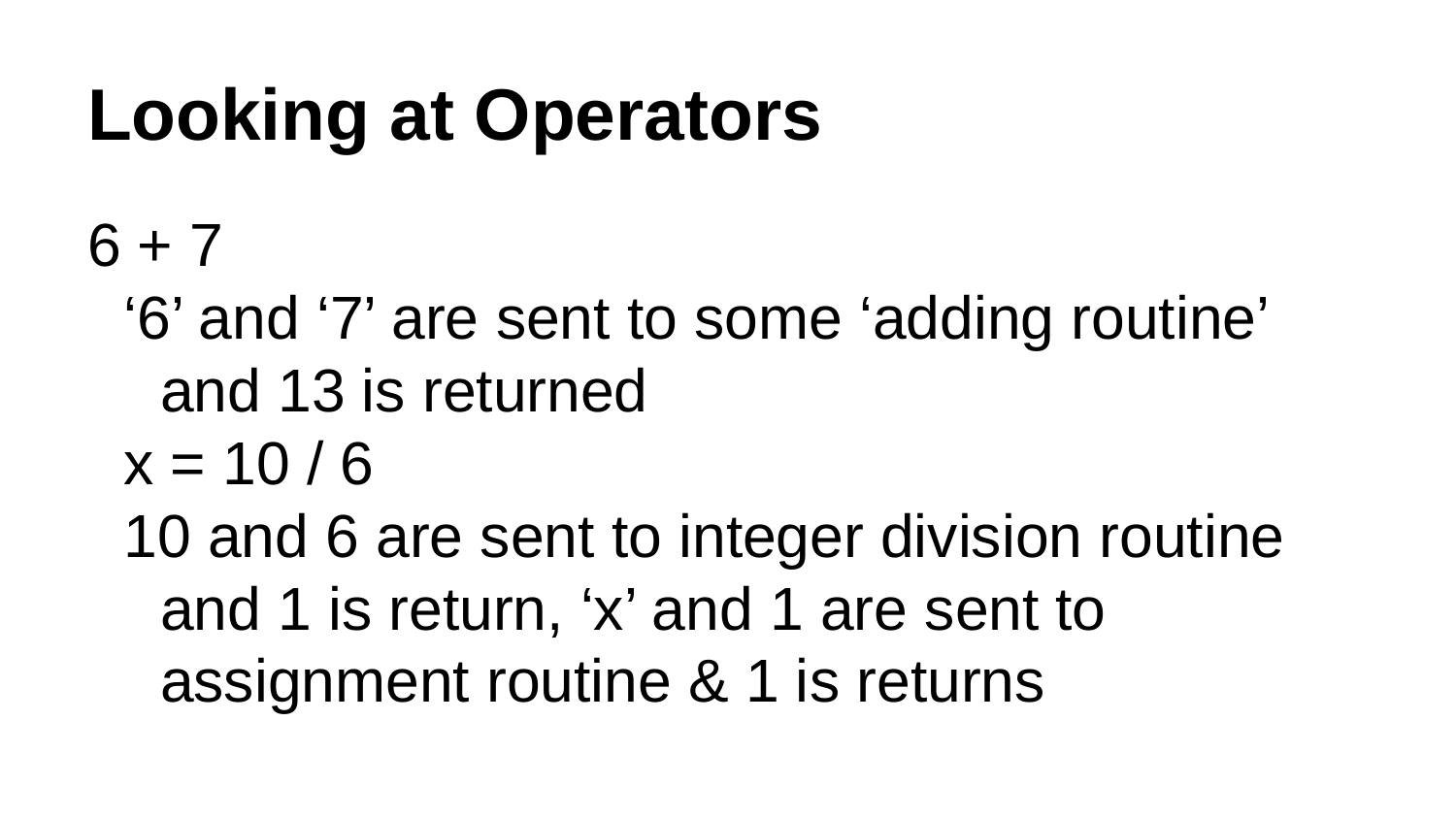

# Looking at Operators
6 + 7
‘6’ and ‘7’ are sent to some ‘adding routine’ and 13 is returned
x = 10 / 6
10 and 6 are sent to integer division routine and 1 is return, ‘x’ and 1 are sent to assignment routine & 1 is returns